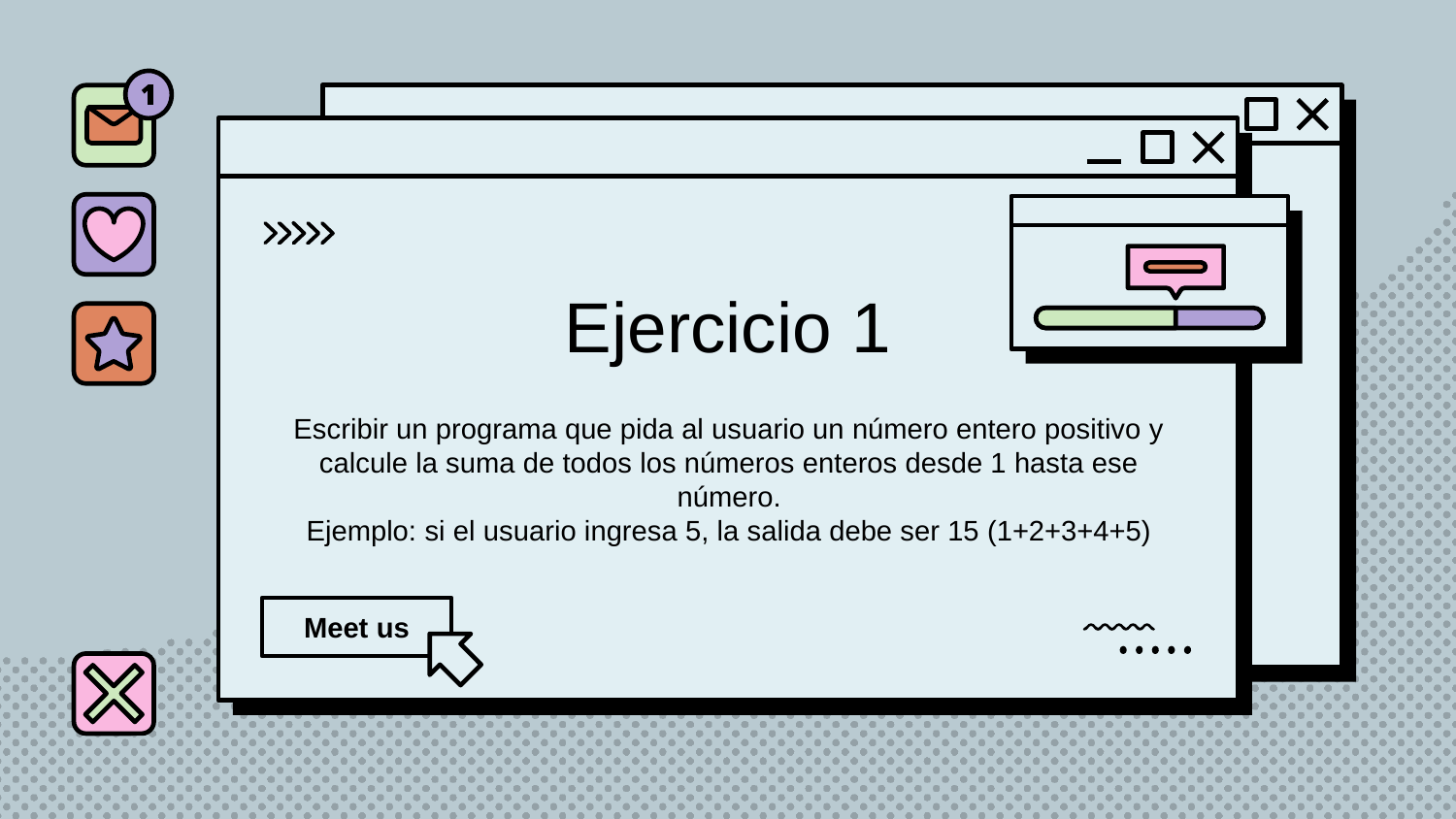

# Ejercicio 1

Escribir un programa que pida al usuario un número entero positivo y calcule la suma de todos los números enteros desde 1 hasta ese número.
Ejemplo: si el usuario ingresa 5, la salida debe ser 15 (1+2+3+4+5)
Meet us